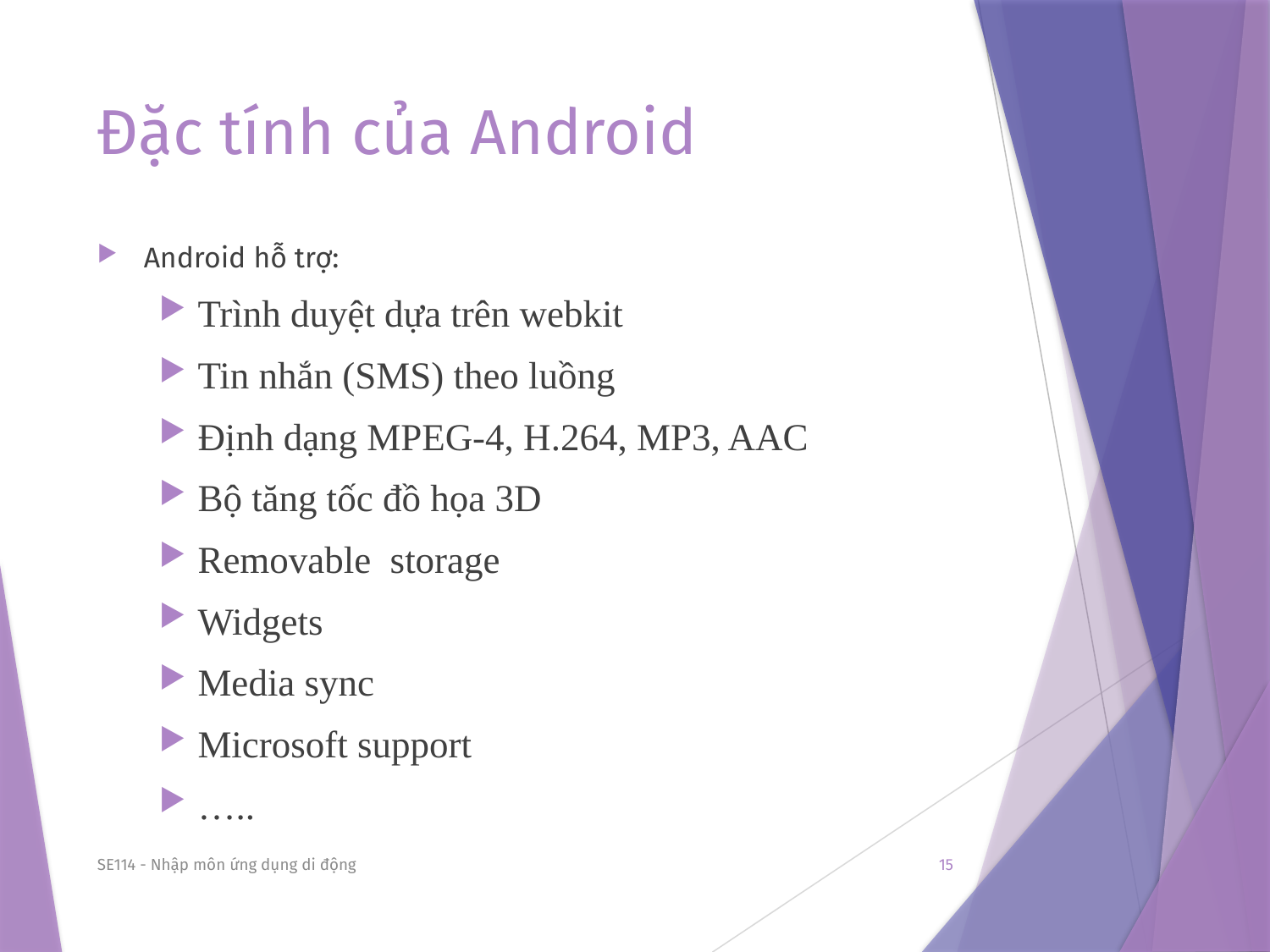

# Đặc tính của Android
Android hỗ trợ:
Trình duyệt dựa trên webkit
Tin nhắn (SMS) theo luồng
Định dạng MPEG-4, H.264, MP3, AAC
Bộ tăng tốc đồ họa 3D
Removable  storage
Widgets
Media sync
Microsoft support
…..

SE114 - Nhập môn ứng dụng di động
15